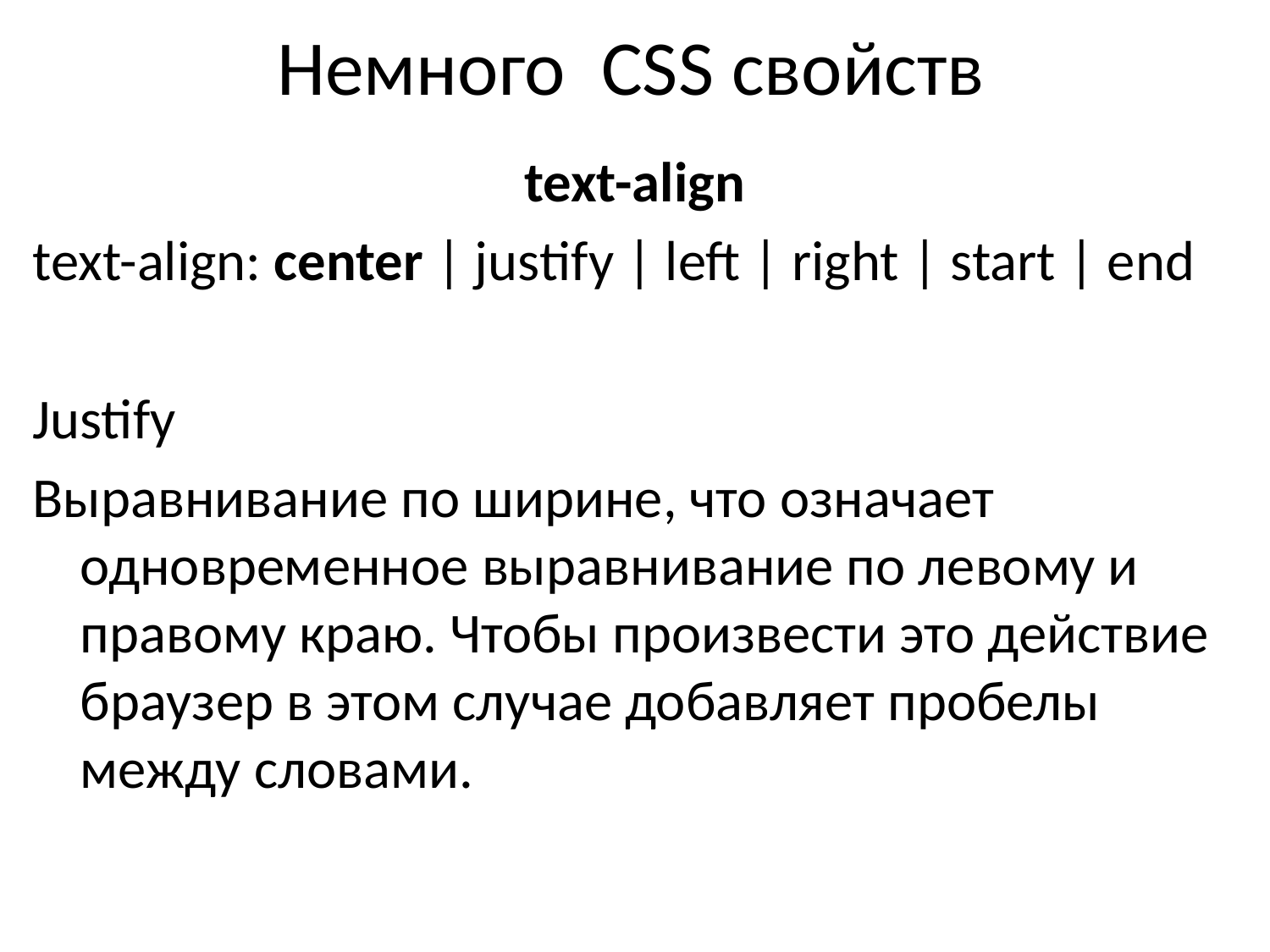

# Немного  CSS свойств
text-align
text-align: center | justify | left | right | start | end

Justify
Выравнивание по ширине, что означает одновременное выравнивание по левому и правому краю. Чтобы произвести это действие браузер в этом случае добавляет пробелы между словами.